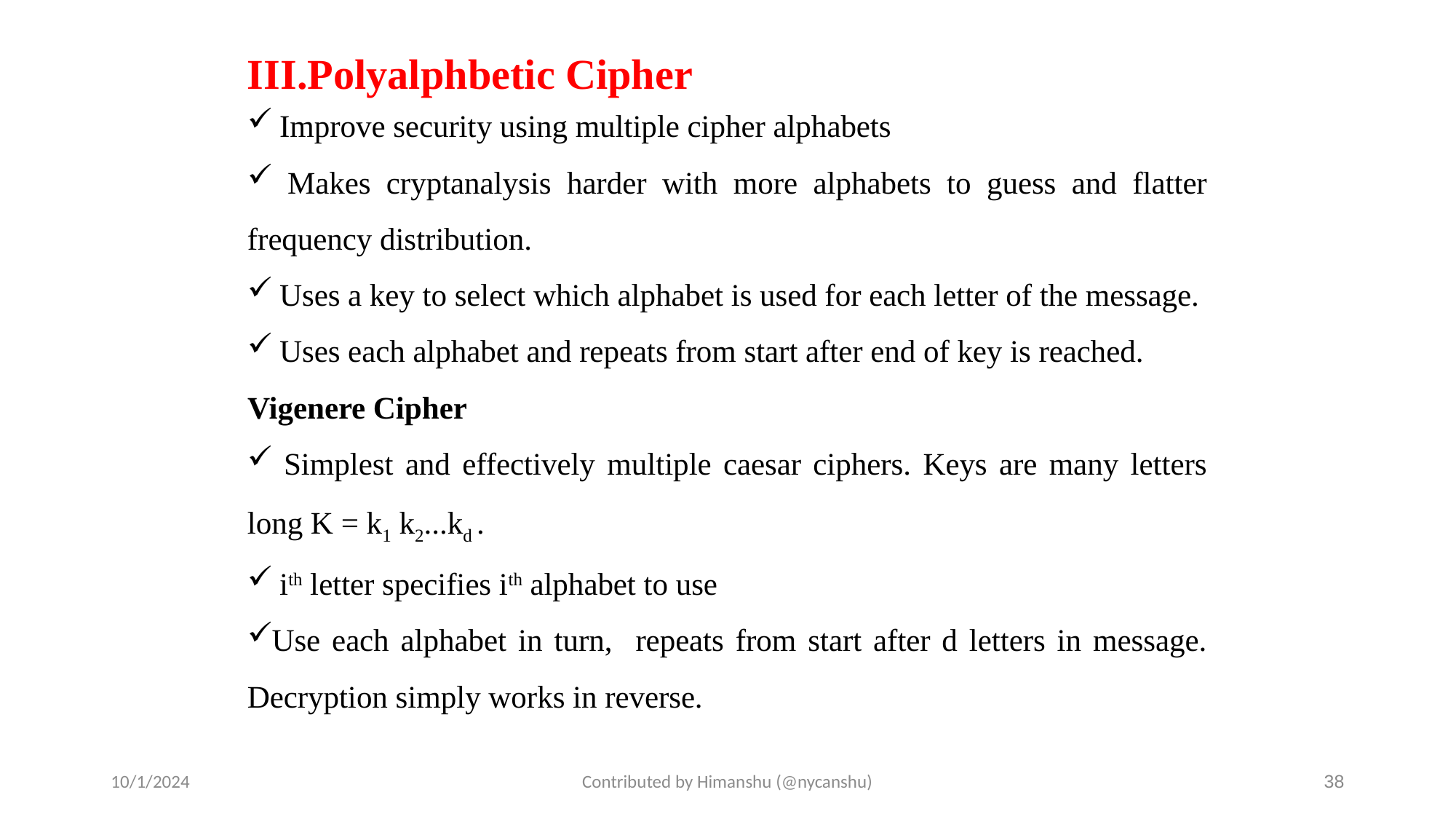

# III.Polyalphbetic Cipher
 Improve security using multiple cipher alphabets
 Makes cryptanalysis harder with more alphabets to guess and flatter frequency distribution.
 Uses a key to select which alphabet is used for each letter of the message.
 Uses each alphabet and repeats from start after end of key is reached.
Vigenere Cipher
 Simplest and effectively multiple caesar ciphers. Keys are many letters long K = k1 k2...kd .
 ith letter specifies ith alphabet to use
Use each alphabet in turn,  repeats from start after d letters in message. Decryption simply works in reverse.
10/1/2024
Contributed by Himanshu (@nycanshu)
38